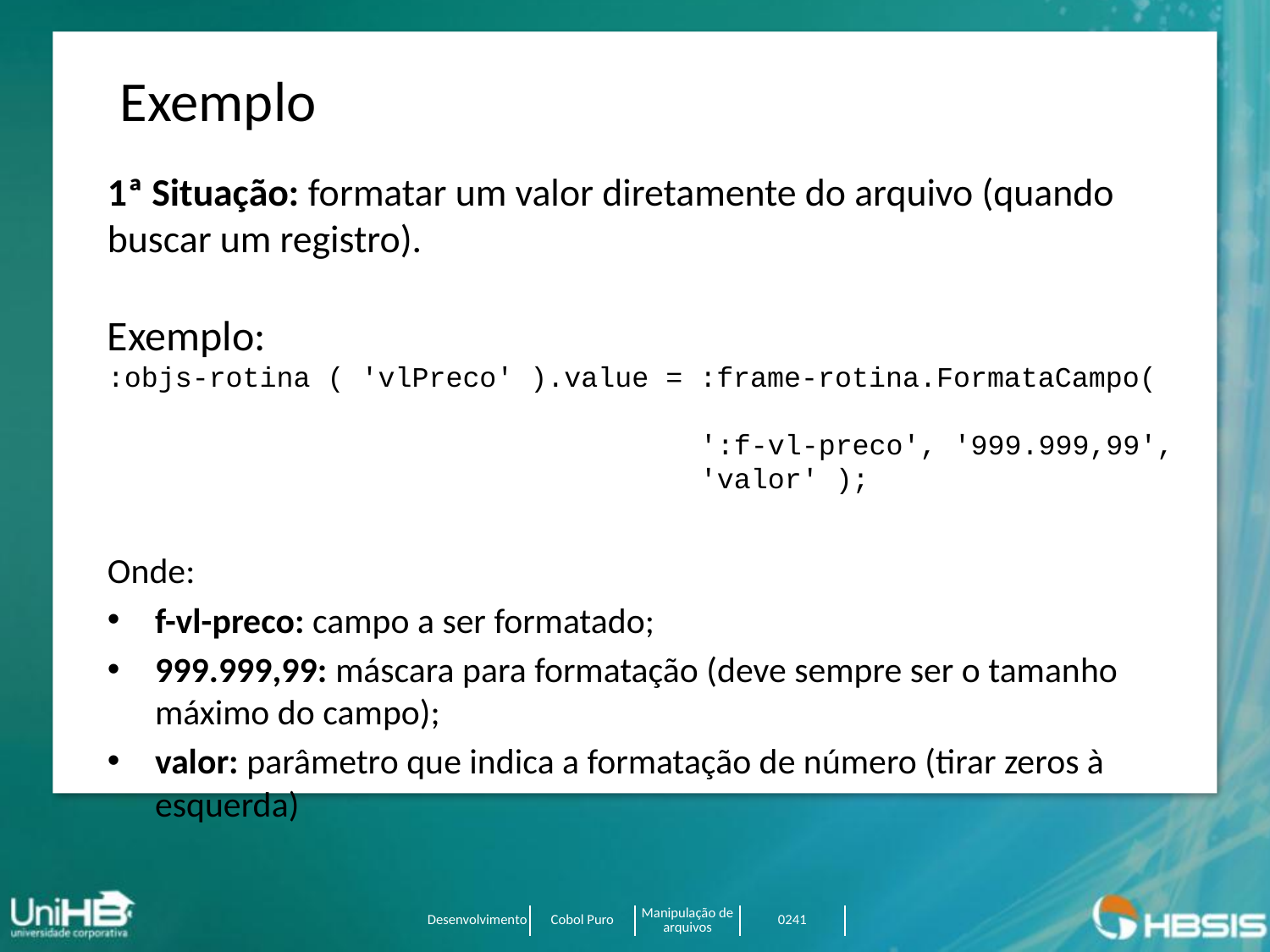

Exemplo
1ª Situação: formatar um valor diretamente do arquivo (quando buscar um registro).

Exemplo:
:objs-rotina ( 'vlPreco' ).value = :frame-rotina.FormataCampo(
                                   ':f-vl-preco', '999.999,99',
                                   'valor' );

Onde:
f-vl-preco: campo a ser formatado;
999.999,99: máscara para formatação (deve sempre ser o tamanho máximo do campo);
valor: parâmetro que indica a formatação de número (tirar zeros à esquerda)